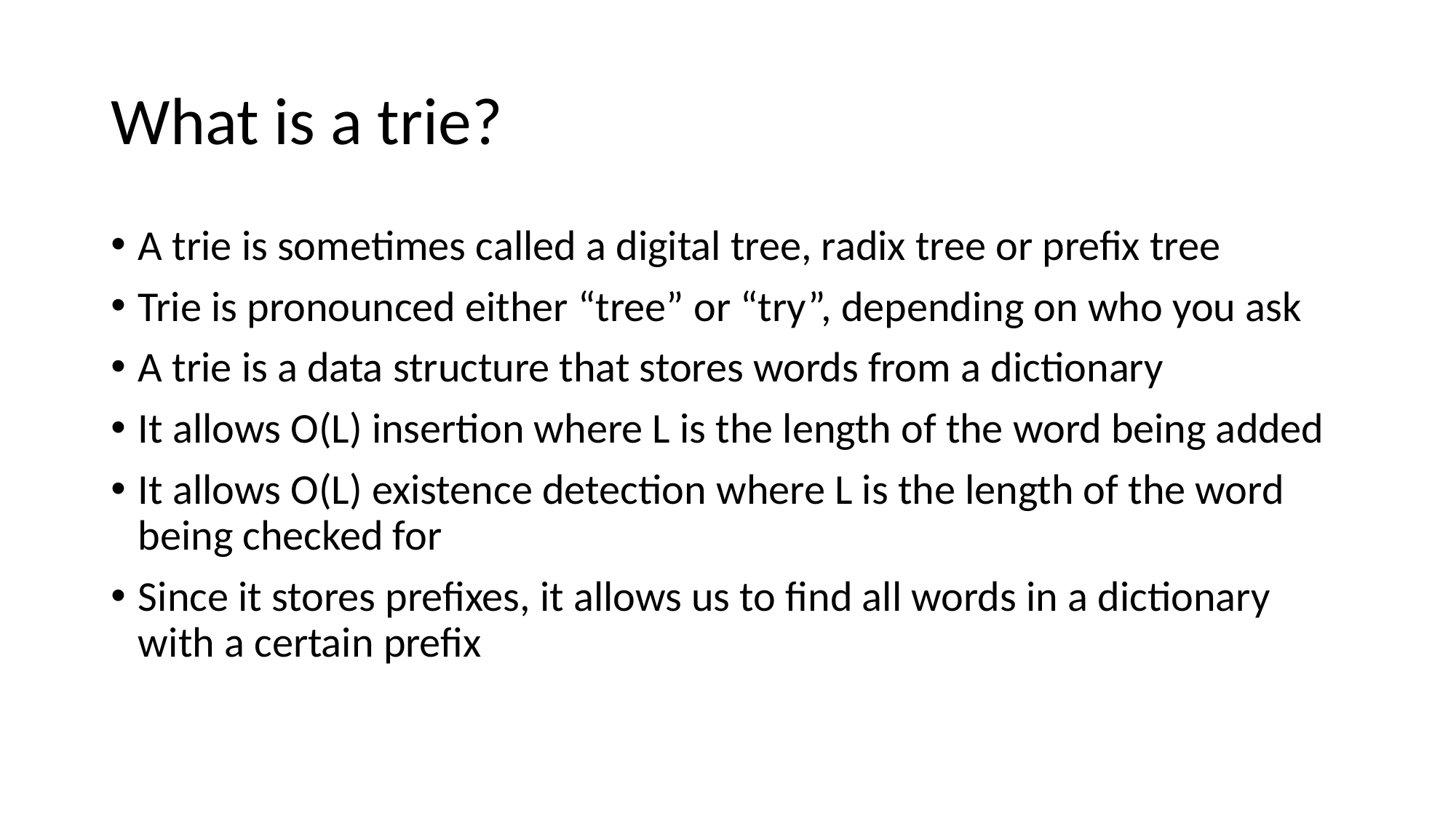

# What is a trie?
A trie is sometimes called a digital tree, radix tree or prefix tree
Trie is pronounced either “tree” or “try”, depending on who you ask
A trie is a data structure that stores words from a dictionary
It allows O(L) insertion where L is the length of the word being added
It allows O(L) existence detection where L is the length of the word being checked for
Since it stores prefixes, it allows us to find all words in a dictionary with a certain prefix